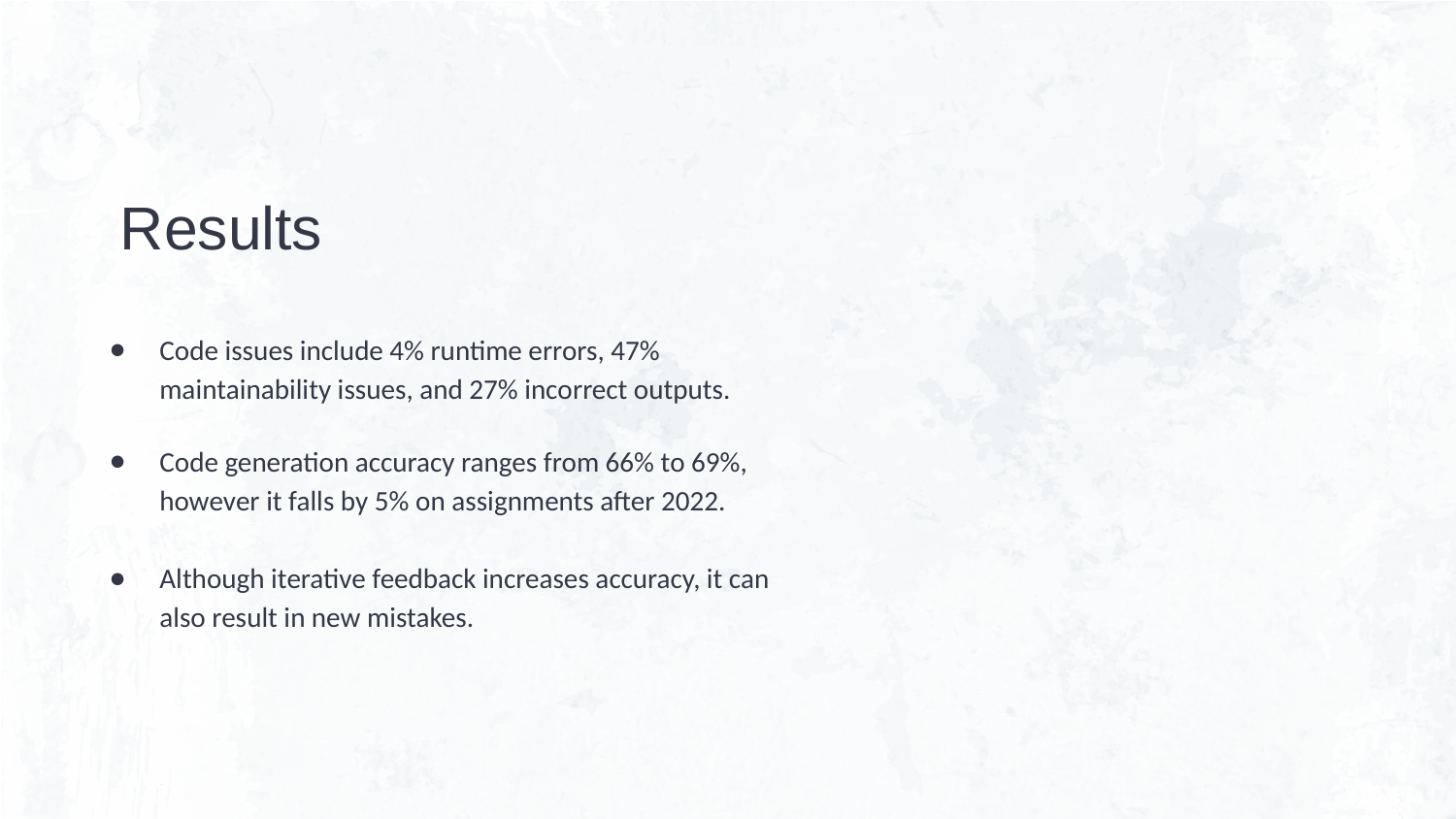

# Results
Code issues include 4% runtime errors, 47% maintainability issues, and 27% incorrect outputs.
Code generation accuracy ranges from 66% to 69%, however it falls by 5% on assignments after 2022.

Although iterative feedback increases accuracy, it can also result in new mistakes.